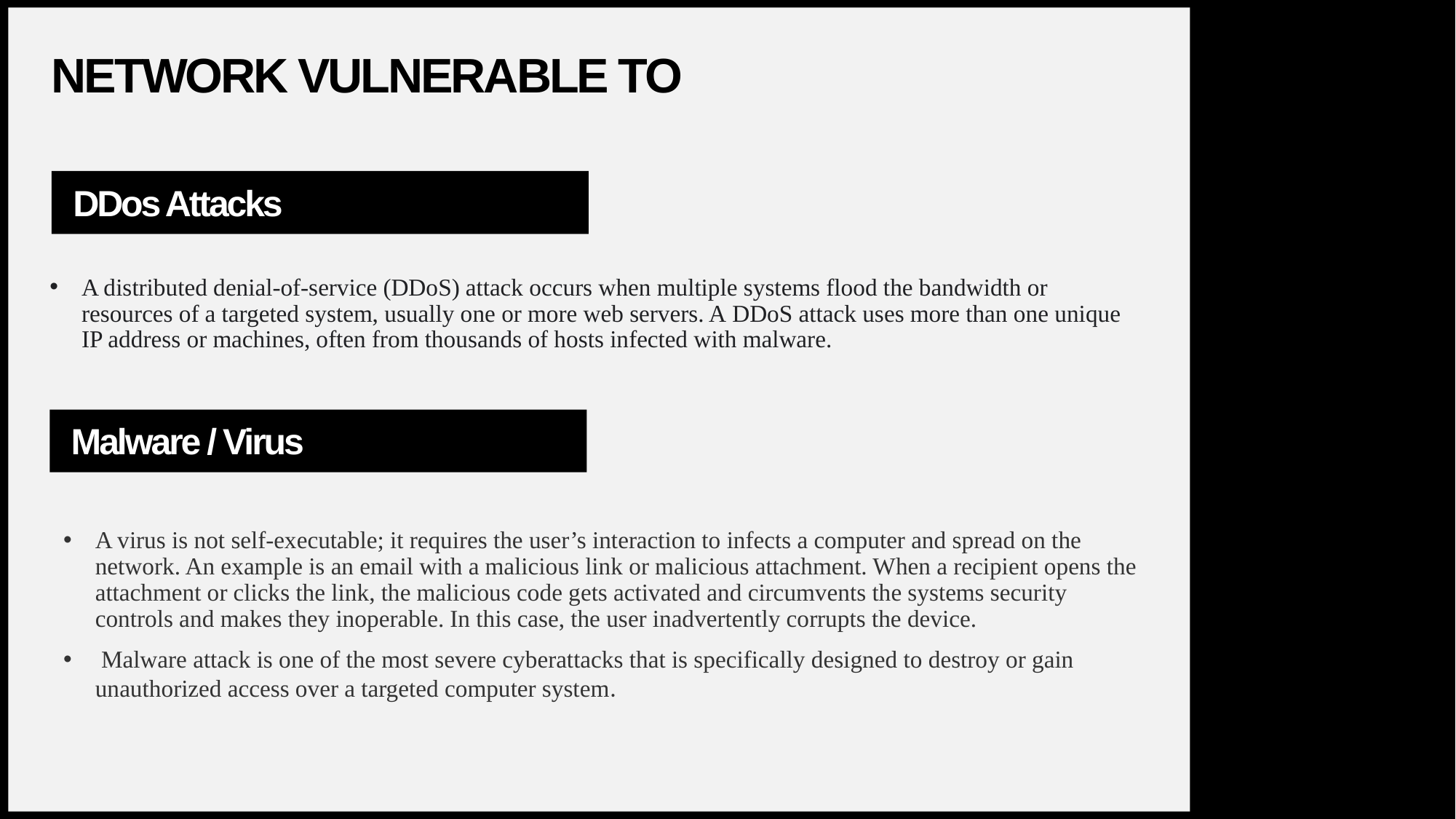

# Network vulnerable to
DDos Attacks
A distributed denial-of-service (DDoS) attack occurs when multiple systems flood the bandwidth or resources of a targeted system, usually one or more web servers. A DDoS attack uses more than one unique IP address or machines, often from thousands of hosts infected with malware.
Malware / Virus
A virus is not self-executable; it requires the user’s interaction to infects a computer and spread on the network. An example is an email with a malicious link or malicious attachment. When a recipient opens the attachment or clicks the link, the malicious code gets activated and circumvents the systems security controls and makes they inoperable. In this case, the user inadvertently corrupts the device.
 Malware attack is one of the most severe cyberattacks that is specifically designed to destroy or gain unauthorized access over a targeted computer system.
36